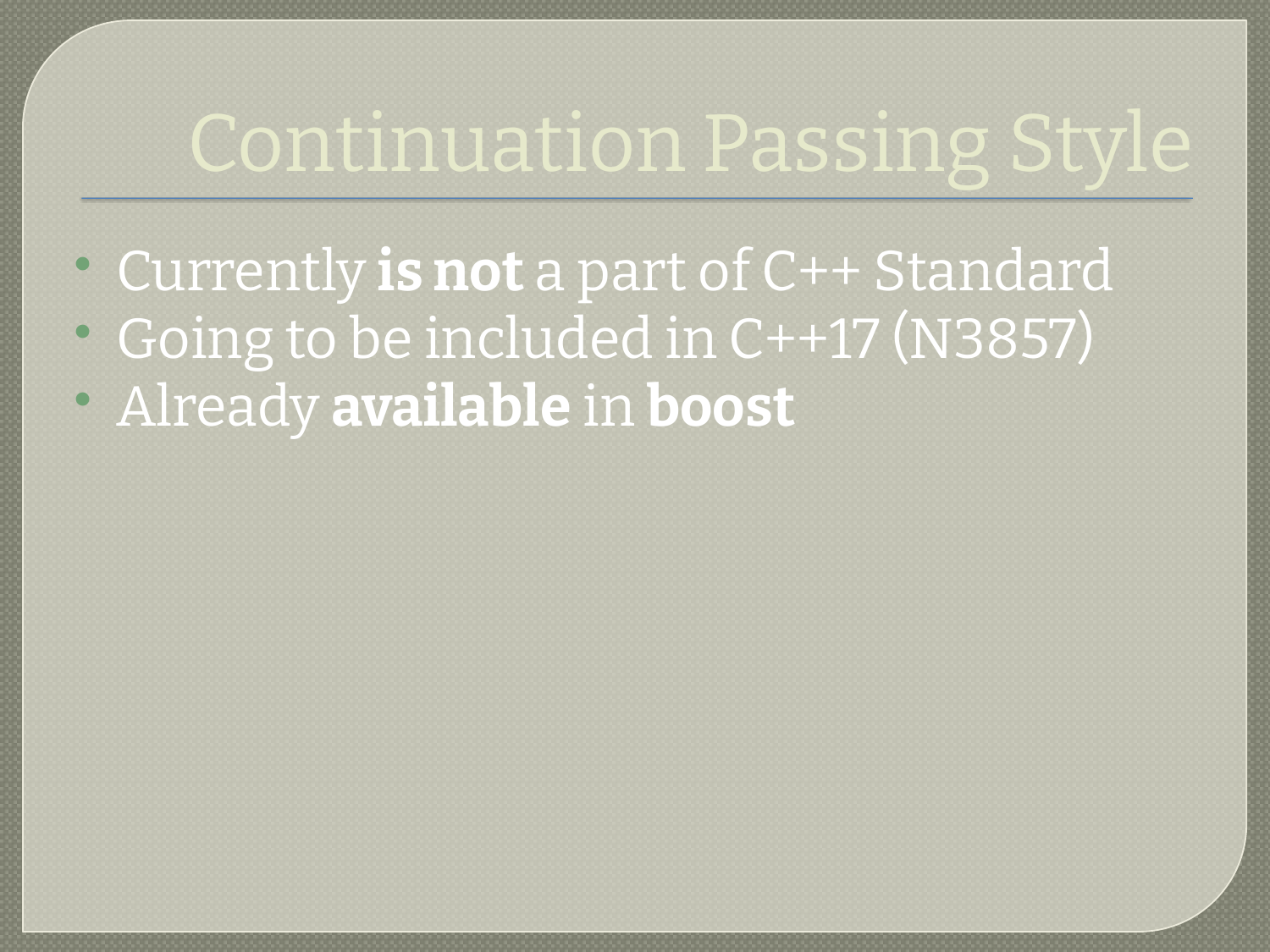

Continuation Passing Style
Currently is not a part of C++ Standard
Going to be included in C++17 (N3857)
Already available in boost